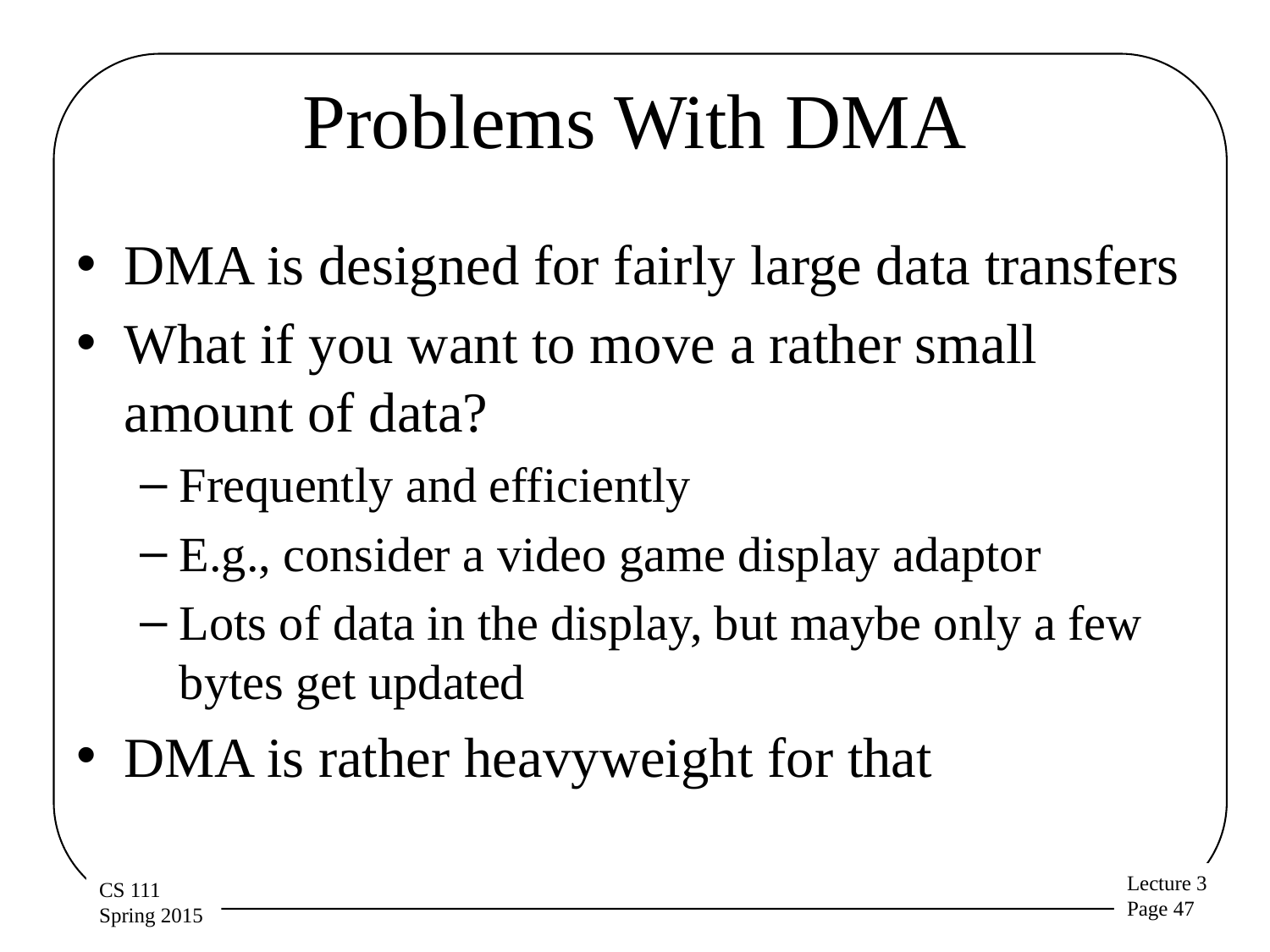

# Problems With DMA
DMA is designed for fairly large data transfers
What if you want to move a rather small amount of data?
Frequently and efficiently
E.g., consider a video game display adaptor
Lots of data in the display, but maybe only a few bytes get updated
DMA is rather heavyweight for that